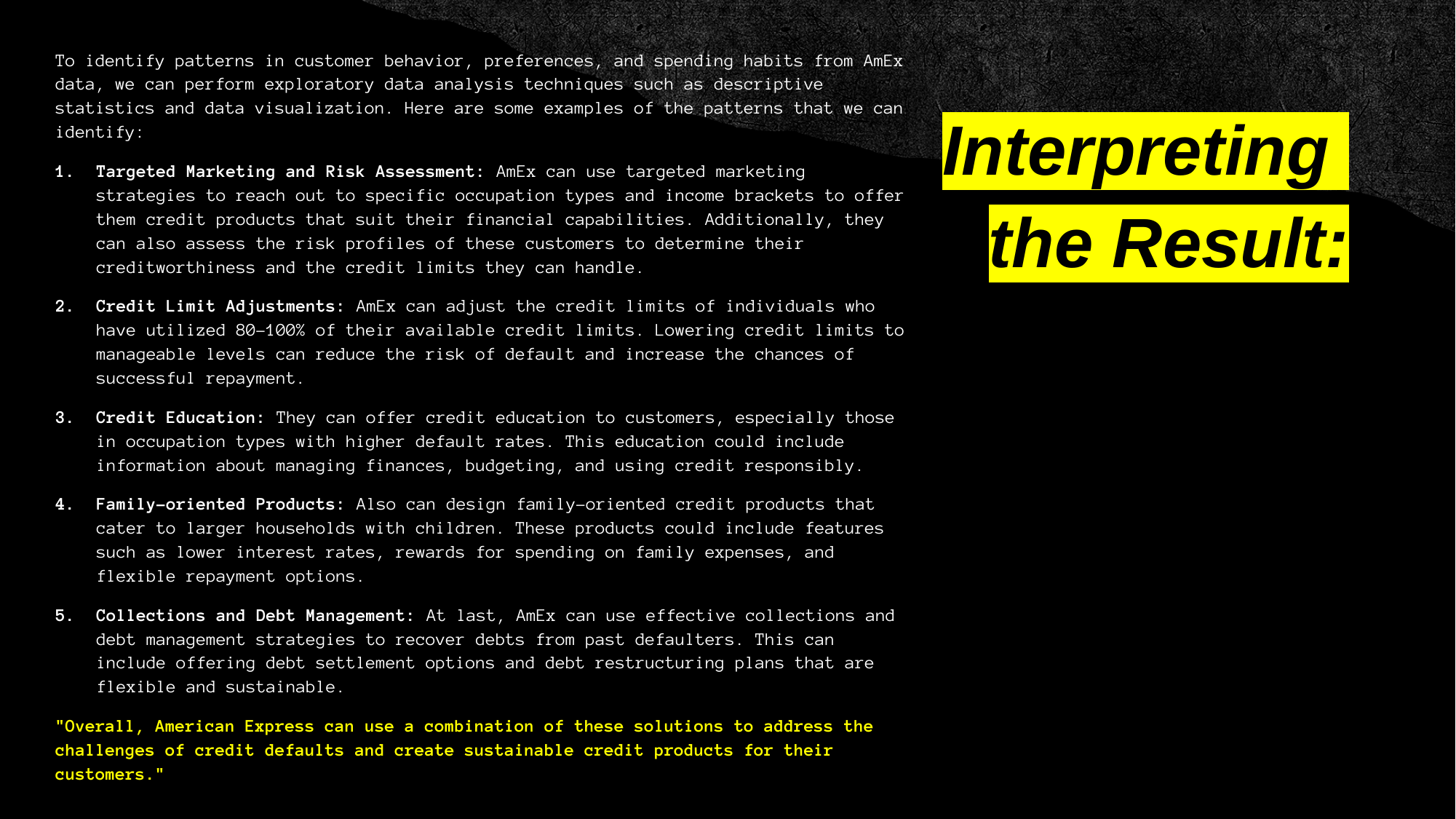

# Interpreting the Result:
To identify patterns in customer behavior, preferences, and spending habits from AmEx data, we can perform exploratory data analysis techniques such as descriptive statistics and data visualization. Here are some examples of the patterns that we can identify:
Targeted Marketing and Risk Assessment: AmEx can use targeted marketing strategies to reach out to specific occupation types and income brackets to offer them credit products that suit their financial capabilities. Additionally, they can also assess the risk profiles of these customers to determine their creditworthiness and the credit limits they can handle.
Credit Limit Adjustments: AmEx can adjust the credit limits of individuals who have utilized 80-100% of their available credit limits. Lowering credit limits to manageable levels can reduce the risk of default and increase the chances of successful repayment.
Credit Education: They can offer credit education to customers, especially those in occupation types with higher default rates. This education could include information about managing finances, budgeting, and using credit responsibly.
Family-oriented Products: Also can design family-oriented credit products that cater to larger households with children. These products could include features such as lower interest rates, rewards for spending on family expenses, and flexible repayment options.
Collections and Debt Management: At last, AmEx can use effective collections and debt management strategies to recover debts from past defaulters. This can include offering debt settlement options and debt restructuring plans that are flexible and sustainable.
"Overall, American Express can use a combination of these solutions to address the challenges of credit defaults and create sustainable credit products for their customers."